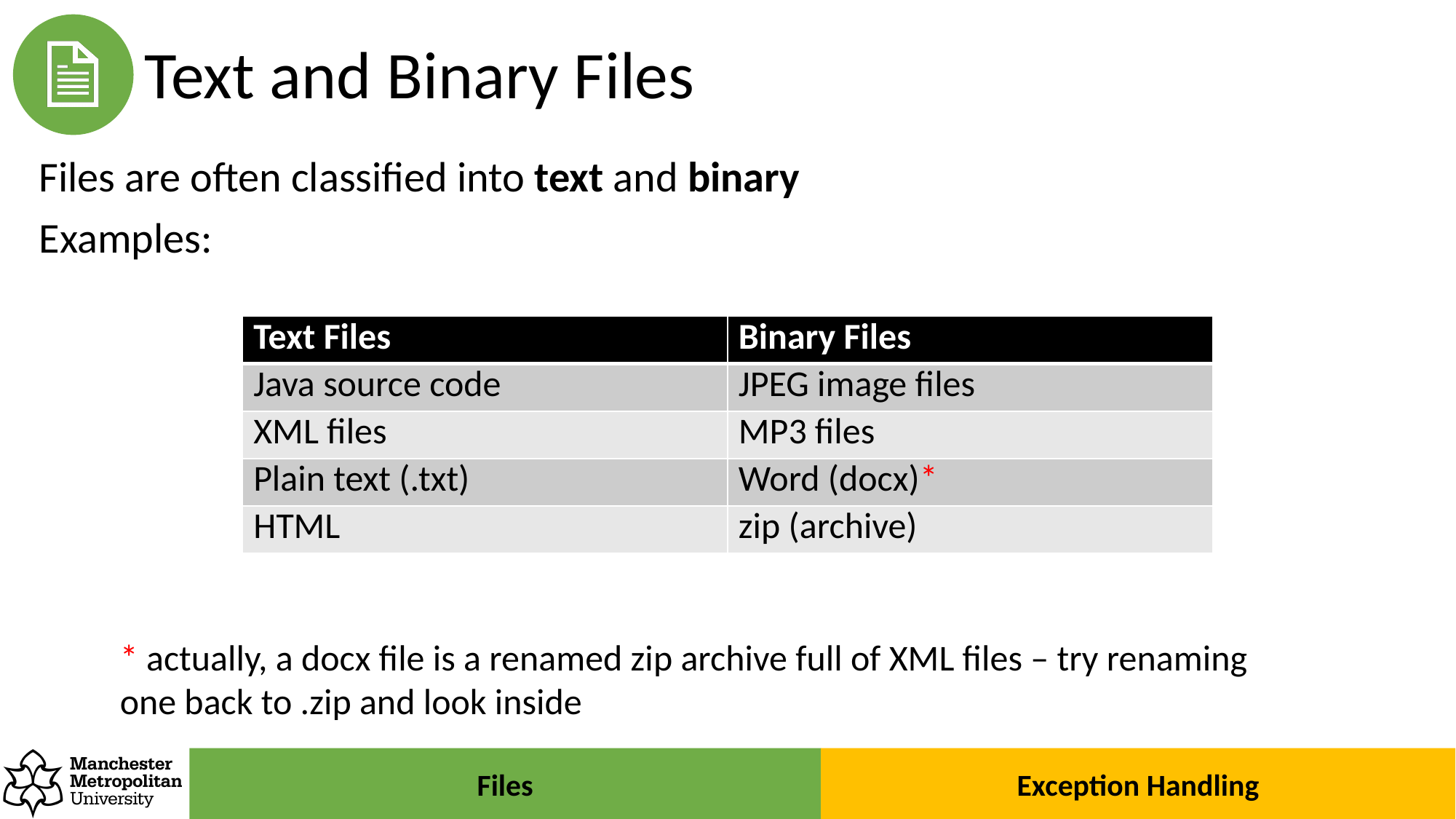

# Text and Binary Files

Files are often classified into text and binary
Examples:

| Text Files | Binary Files |
| --- | --- |
| Java source code | JPEG image files |
| XML files | MP3 files |
| Plain text (.txt) | Word (docx)\* |
| HTML | zip (archive) |
* actually, a docx file is a renamed zip archive full of XML files – try renaming one back to .zip and look inside
Exception Handling
Files